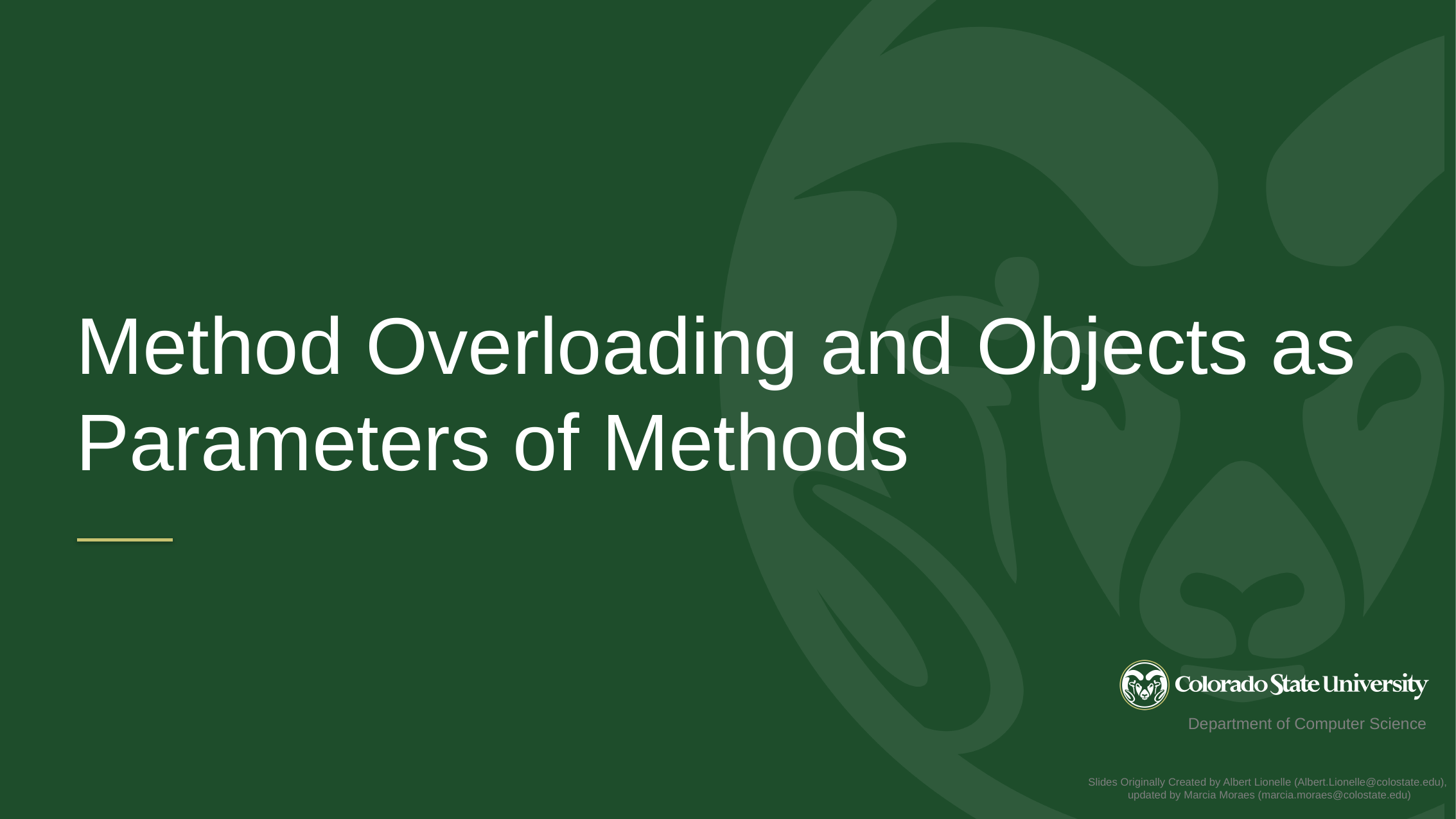

Method Overloading and Objects as Parameters of Methods